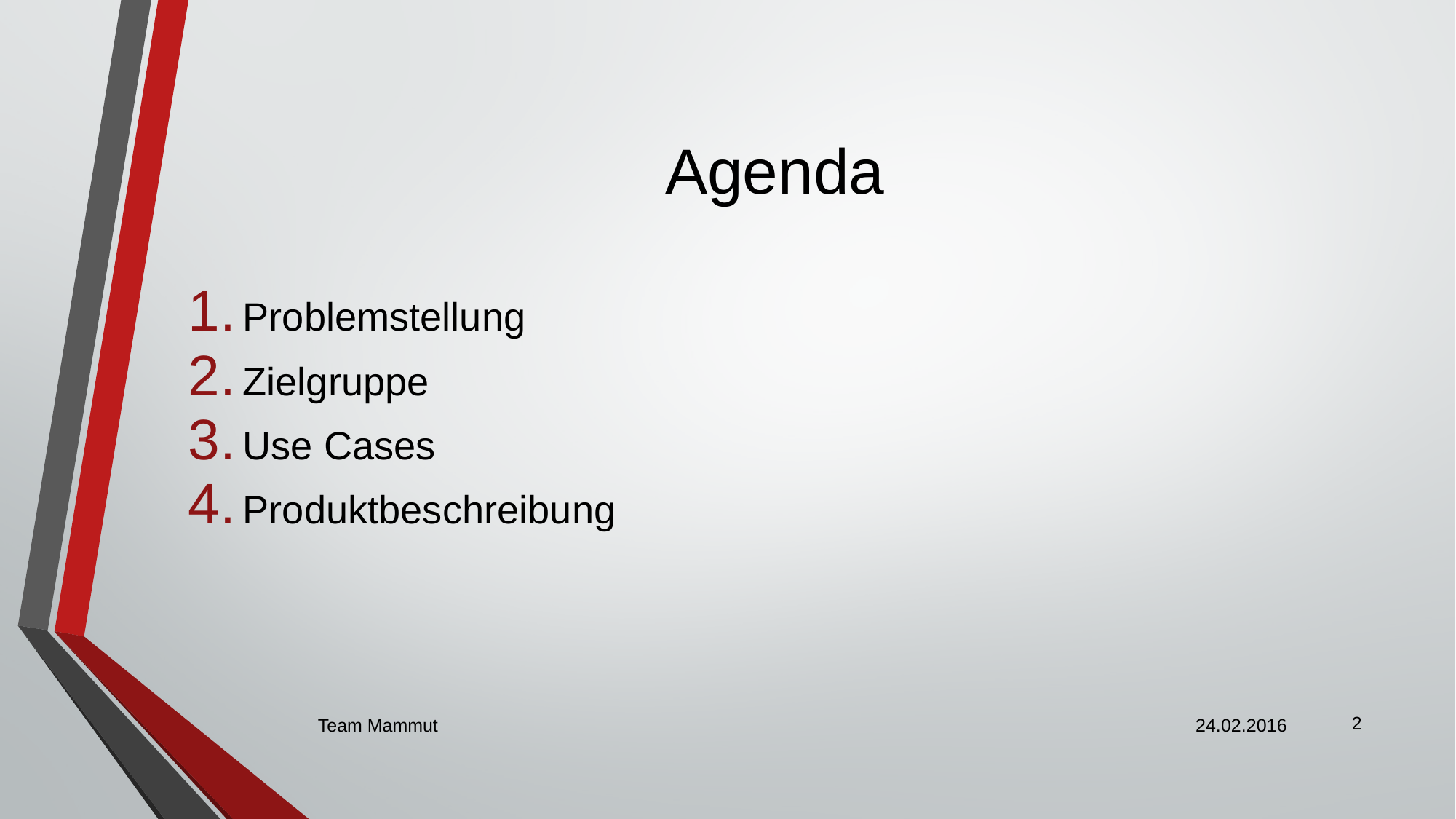

# Agenda
Problemstellung
Zielgruppe
Use Cases
Produktbeschreibung

2
Team Mammut
24.02.2016